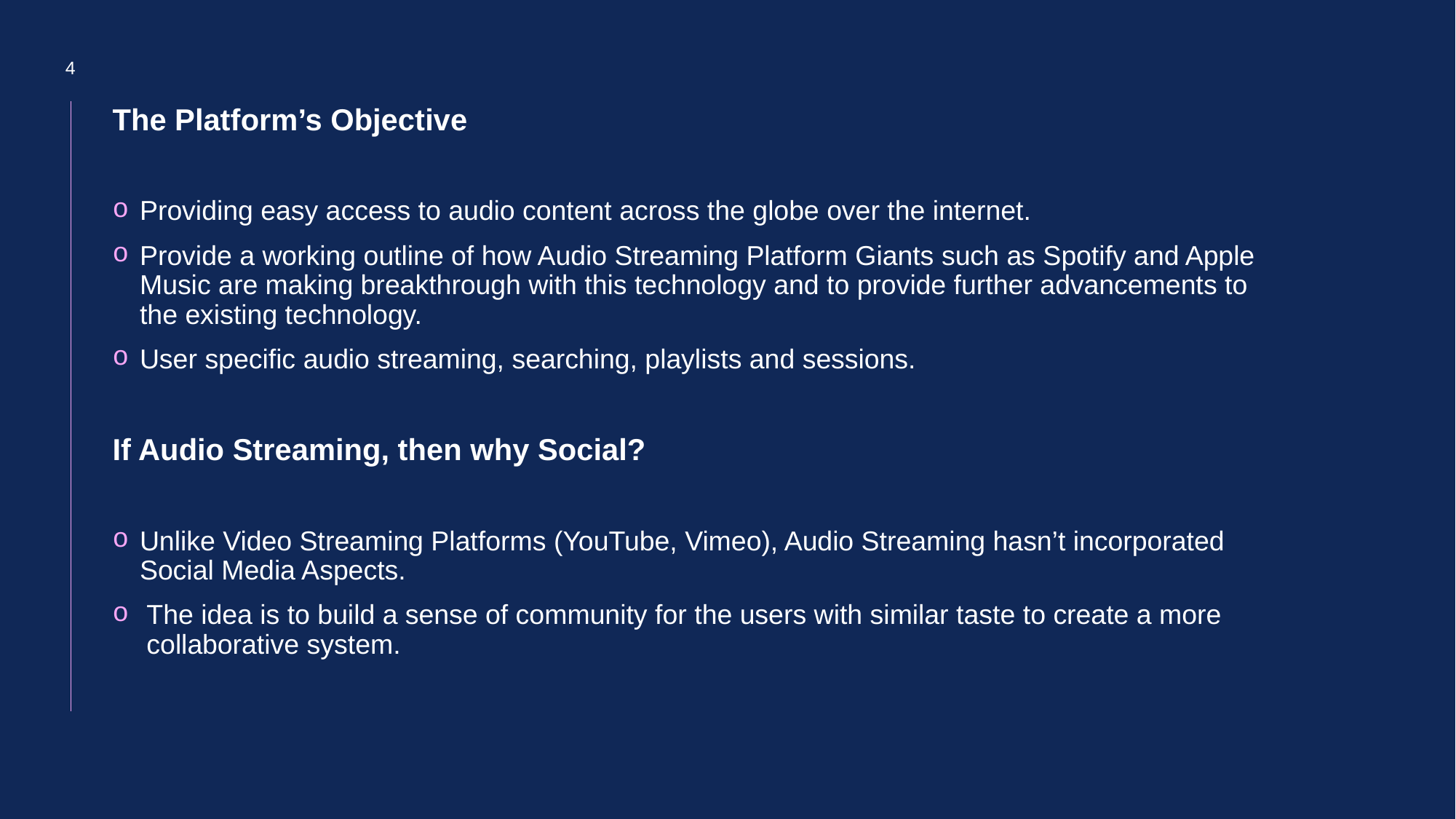

4
The Platform’s Objective

Providing easy access to audio content across the globe over the internet.
Provide a working outline of how Audio Streaming Platform Giants such as Spotify and Apple Music are making breakthrough with this technology and to provide further advancements to the existing technology.
User specific audio streaming, searching, playlists and sessions.

If Audio Streaming, then why Social?

Unlike Video Streaming Platforms (YouTube, Vimeo), Audio Streaming hasn’t incorporated Social Media Aspects.
The idea is to build a sense of community for the users with similar taste to create a more collaborative system.